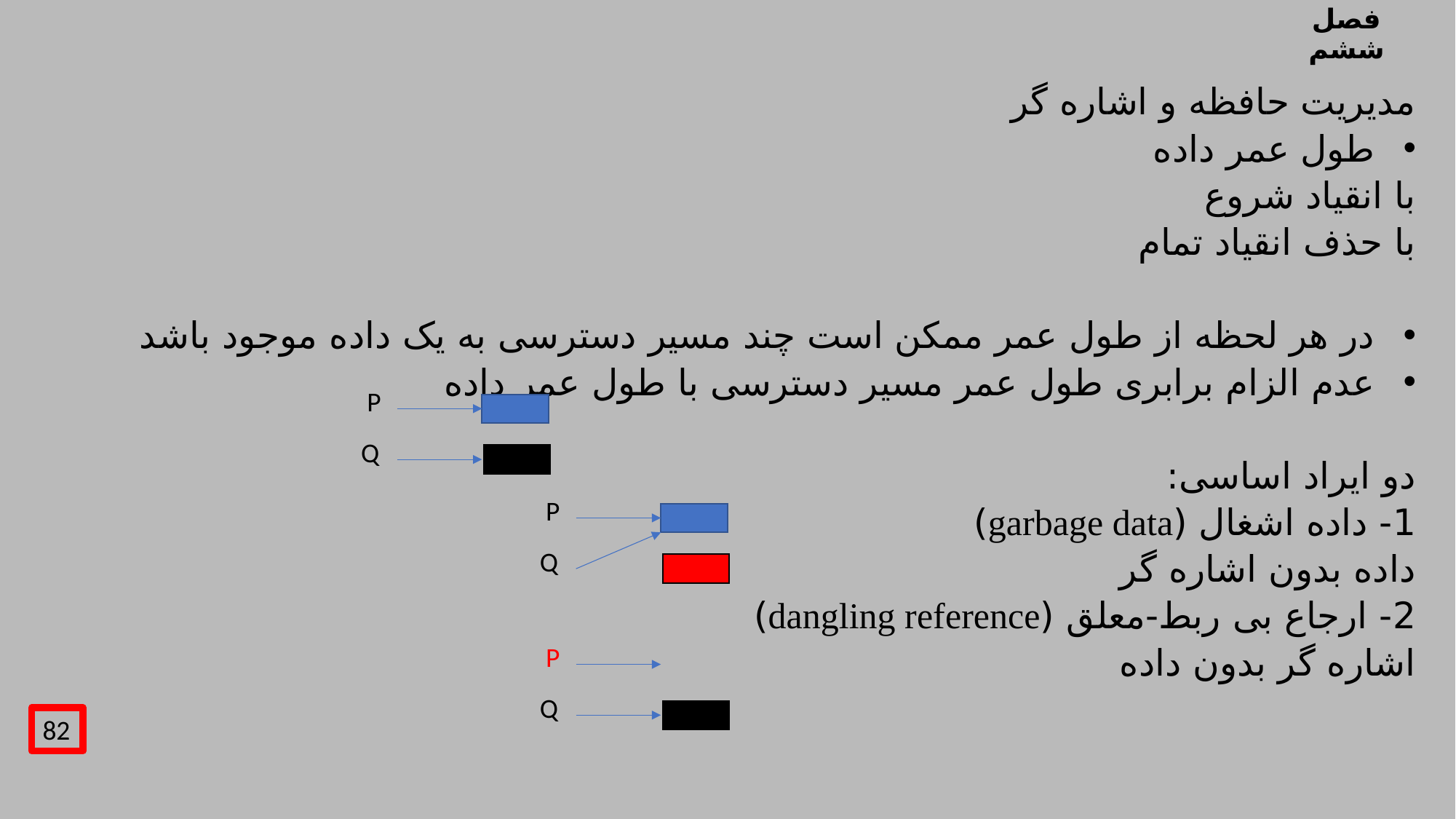

# فصل ششم
مدیریت حافظه و اشاره گر
طول عمر داده
با انقیاد شروع
با حذف انقیاد تمام

در هر لحظه از طول عمر ممکن است چند مسیر دسترسی به یک داده موجود باشد
عدم الزام برابری طول عمر مسیر دسترسی با طول عمر داده

دو ایراد اساسی:
1- داده اشغال (garbage data)
داده بدون اشاره گر
2- ارجاع بی ربط-معلق (dangling reference)
اشاره گر بدون داده

P

Q

P

Q

P
Q

82